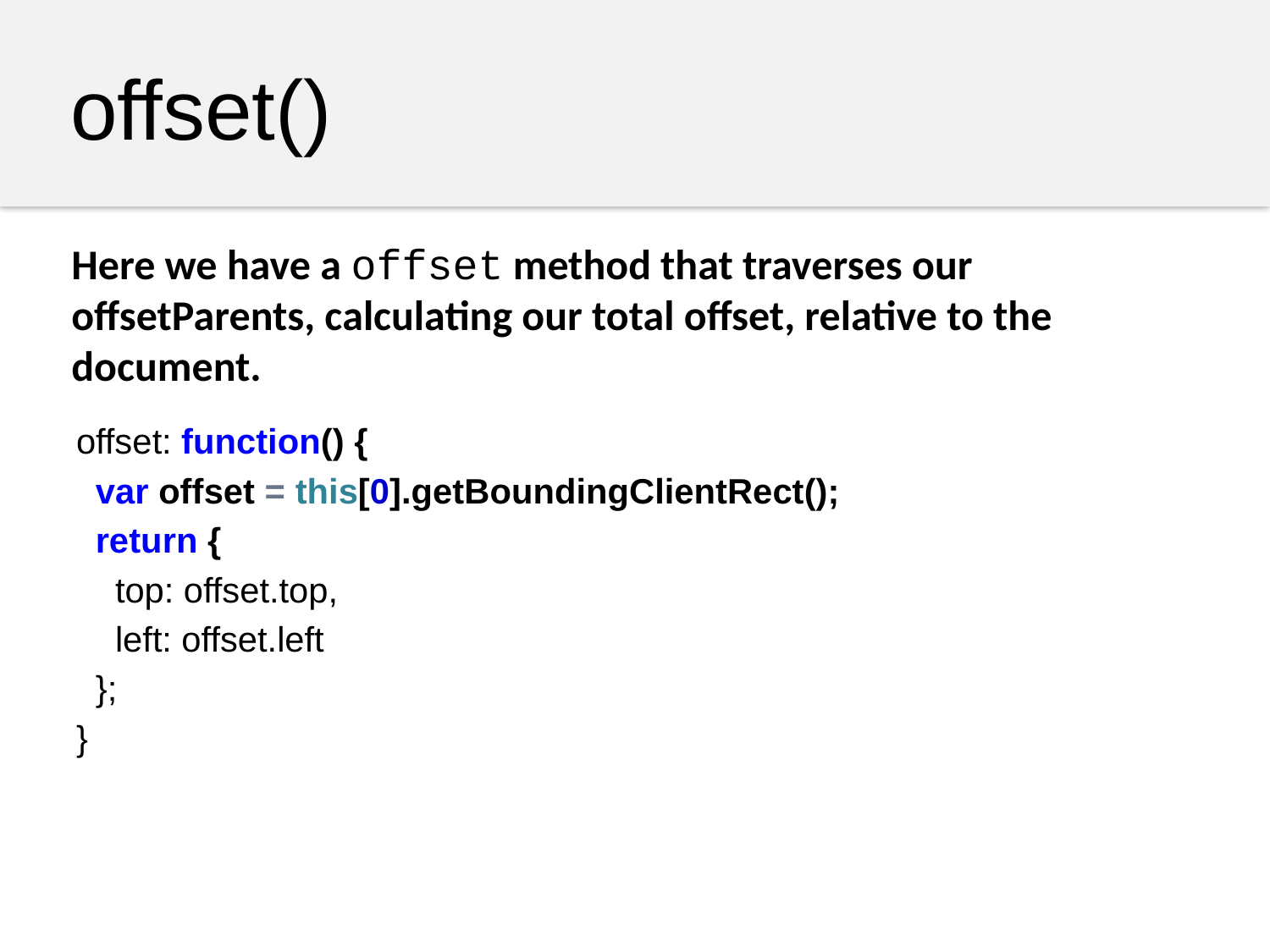

#
offset()
Here we have a offset method that traverses our offsetParents, calculating our total offset, relative to the document.
offset: function() {
  var offset = this[0].getBoundingClientRect();
  return {
    top: offset.top,
    left: offset.left
  };
}